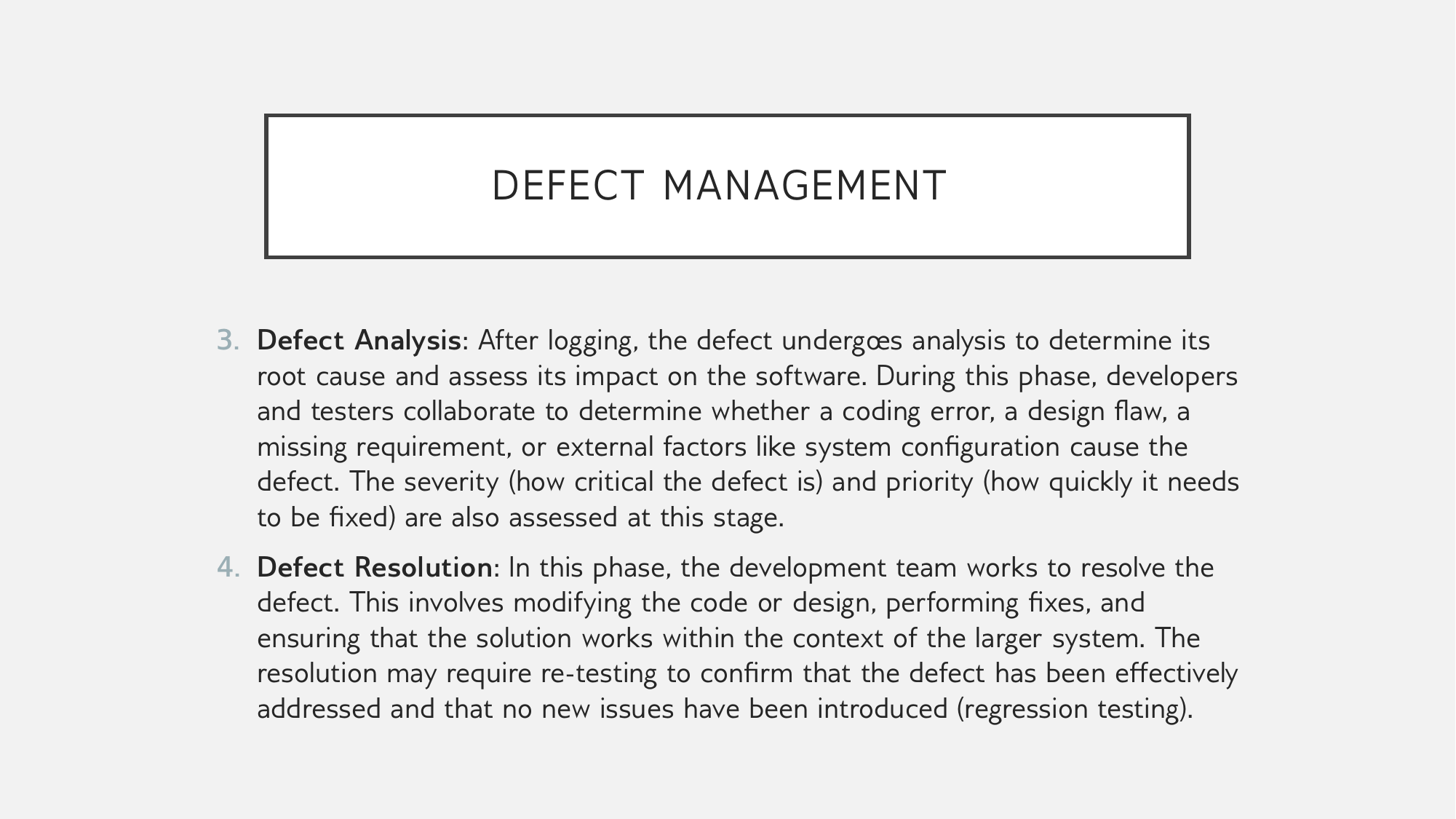

# Defect Management
Defect Analysis: After logging, the defect undergoes analysis to determine its root cause and assess its impact on the software. During this phase, developers and testers collaborate to determine whether a coding error, a design flaw, a missing requirement, or external factors like system configuration cause the defect. The severity (how critical the defect is) and priority (how quickly it needs to be fixed) are also assessed at this stage.
Defect Resolution: In this phase, the development team works to resolve the defect. This involves modifying the code or design, performing fixes, and ensuring that the solution works within the context of the larger system. The resolution may require re-testing to confirm that the defect has been effectively addressed and that no new issues have been introduced (regression testing).